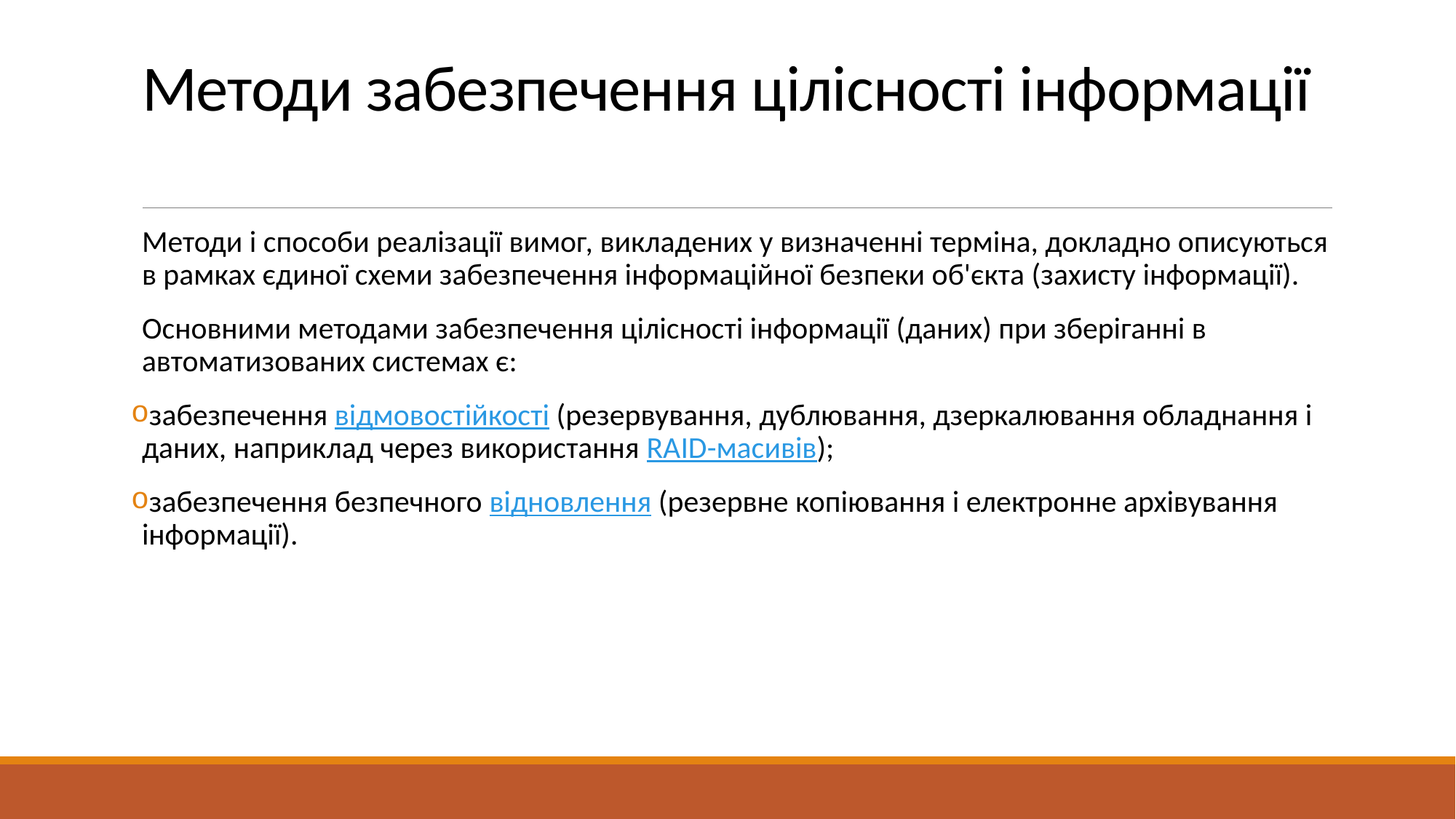

# Методи забезпечення цілісності інформації
Методи і способи реалізації вимог, викладених у визначенні терміна, докладно описуються в рамках єдиної схеми забезпечення інформаційної безпеки об'єкта (захисту інформації).
Основними методами забезпечення цілісності інформації (даних) при зберіганні в автоматизованих системах є:
забезпечення відмовостійкості (резервування, дублювання, дзеркалювання обладнання і даних, наприклад через використання RAID-масивів);
забезпечення безпечного відновлення (резервне копіювання і електронне архівування інформації).